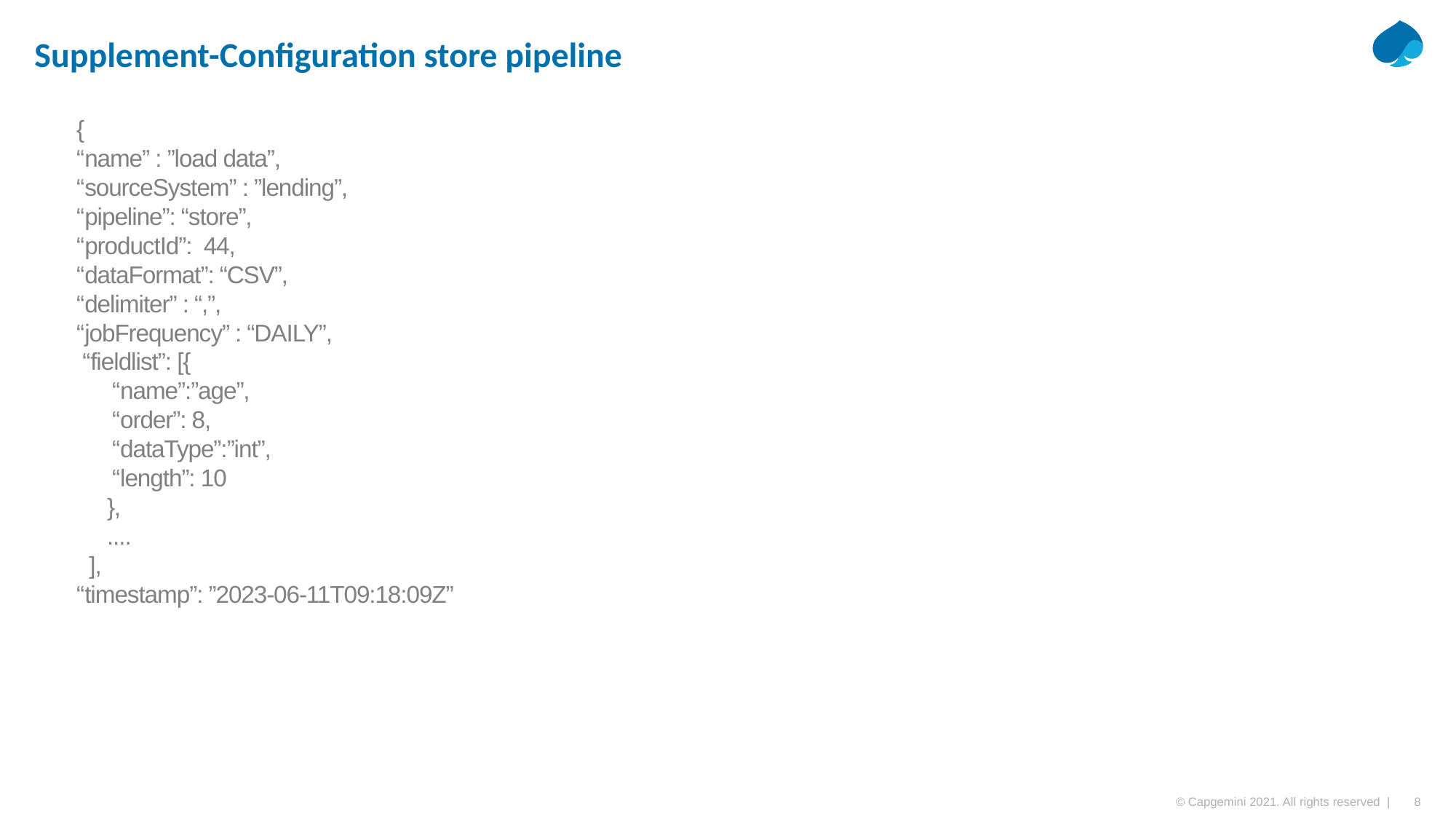

# Supplement-Configuration store pipeline
{
“name” : ”load data”,
“sourceSystem” : ”lending”,
“pipeline”: “store”,
“productId”:  44,
“dataFormat”: “CSV”,
“delimiter” : “,”,
“jobFrequency” : “DAILY”,
 “fieldlist”: [{
      “name”:”age”,
      “order”: 8,
      “dataType”:”int”,
      “length”: 10
     },
     ....
  ],
“timestamp”: ”2023-06-11T09:18:09Z”

}